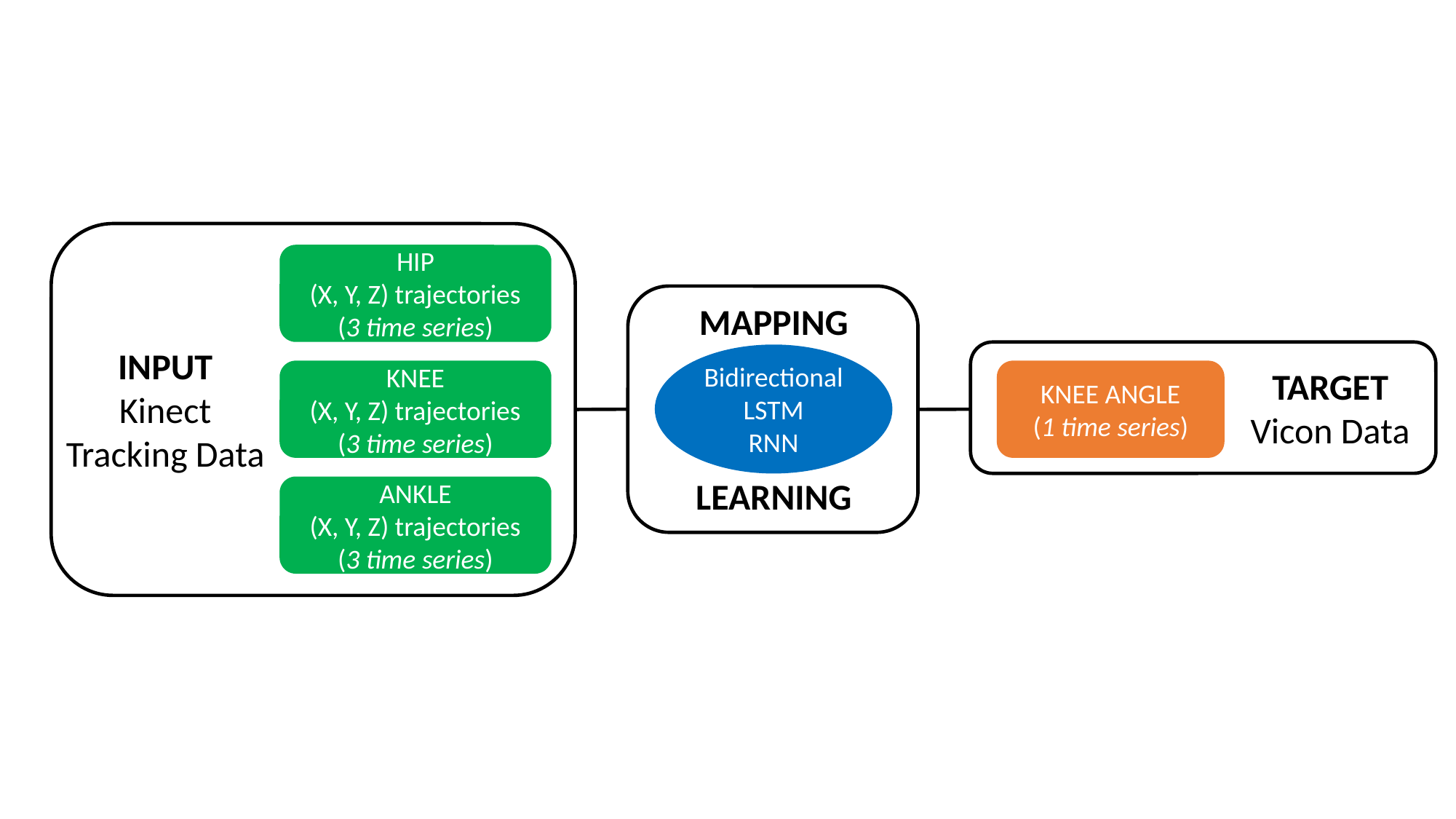

HIP
(X, Y, Z) trajectories
(3 time series)

MAPPING

LEARNING
INPUT
Kinect Tracking Data

Bidirectional
LSTM
RNN
TARGET
Vicon Data
KNEE
(X, Y, Z) trajectories
(3 time series)
KNEE ANGLE
(1 time series)
ANKLE
(X, Y, Z) trajectories
(3 time series)